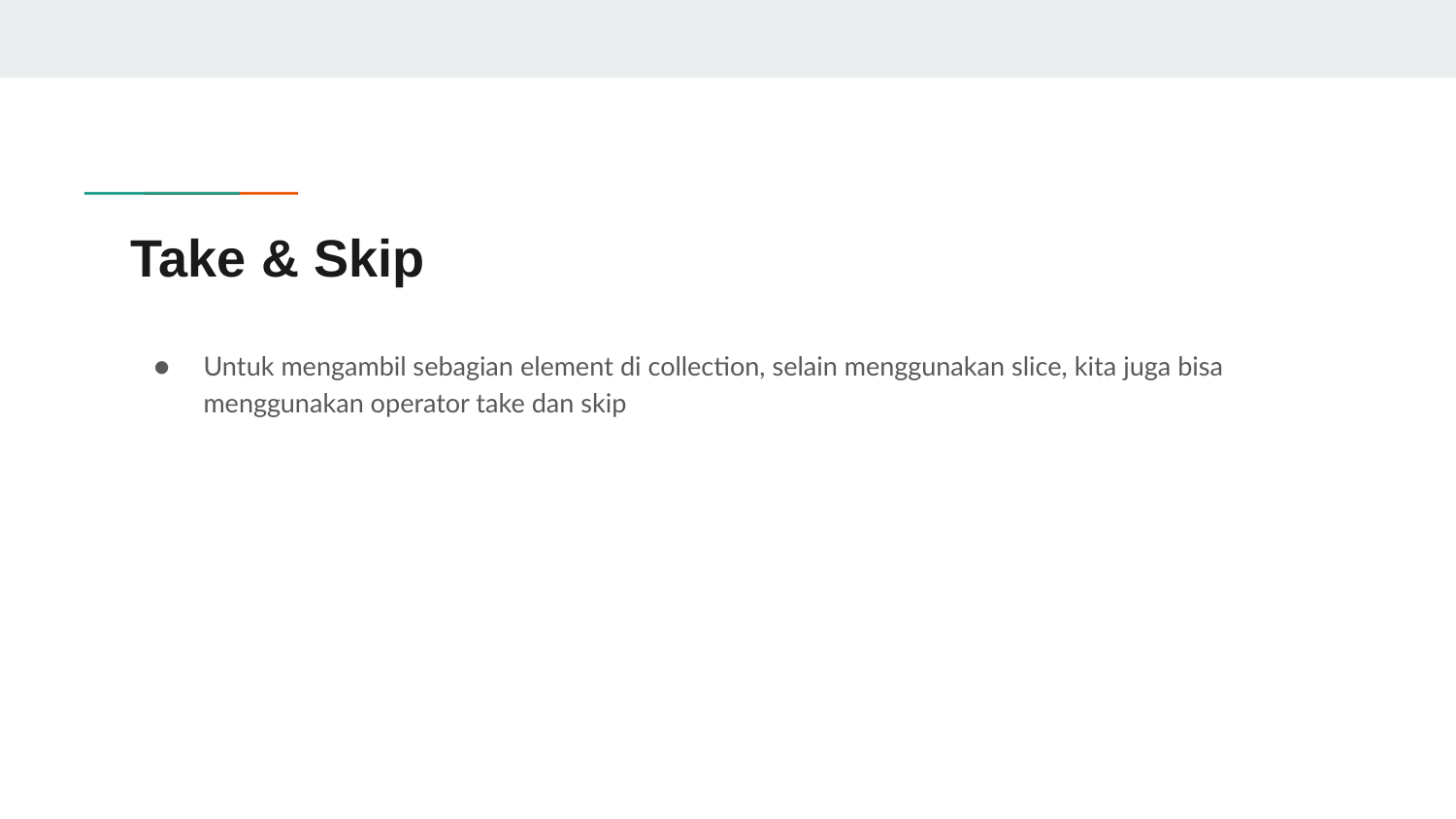

# Take & Skip
Untuk mengambil sebagian element di collection, selain menggunakan slice, kita juga bisa menggunakan operator take dan skip